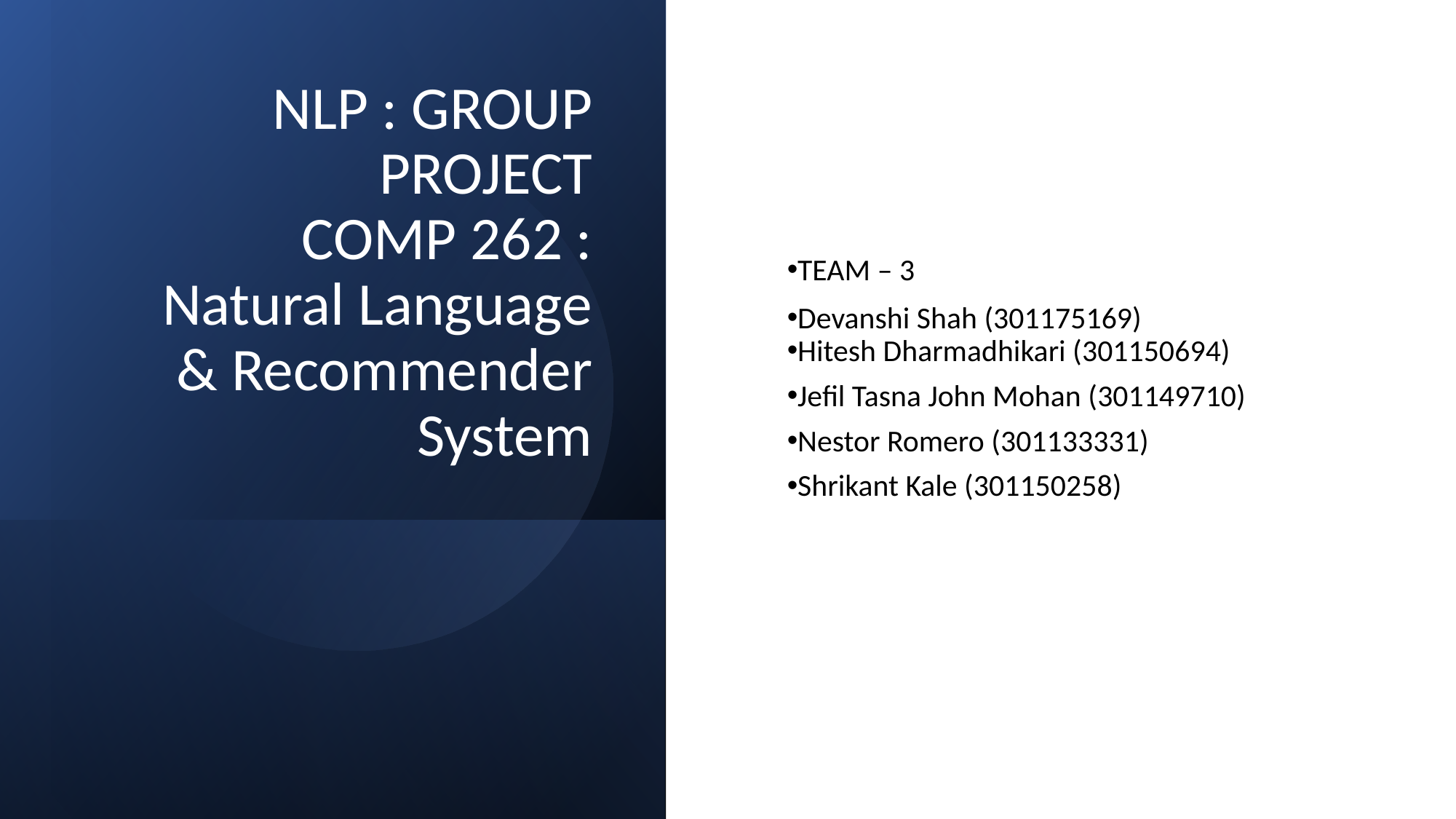

# NLP : GROUP PROJECT COMP 262 : Natural Language & Recommender System

TEAM – 3
Devanshi Shah (301175169)
Hitesh Dharmadhikari (301150694)
Jefil Tasna John Mohan (301149710)
Nestor Romero (301133331)
Shrikant Kale (301150258)